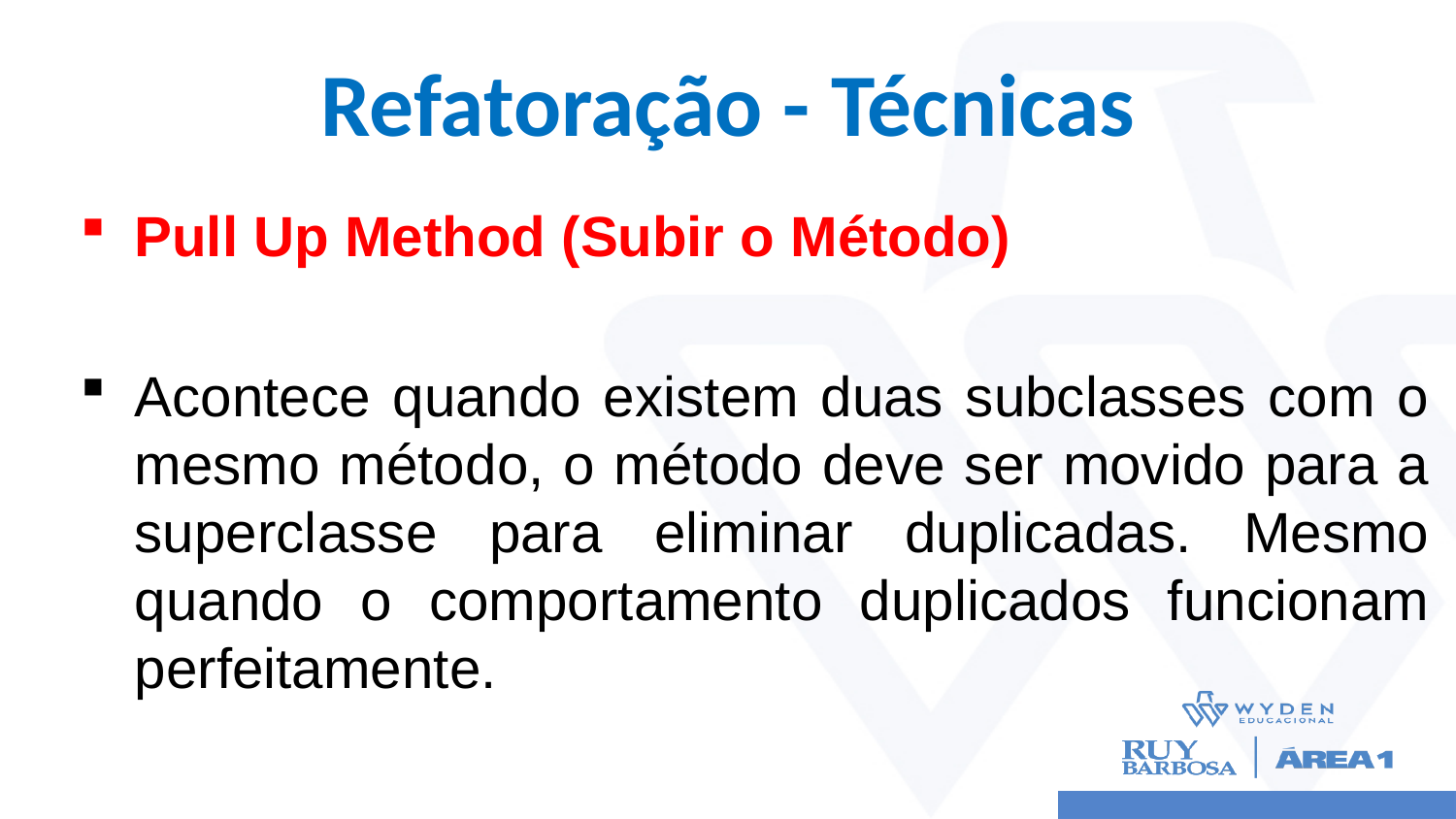

# Refatoração - Técnicas
Pull Up Method (Subir o Método)

Acontece quando existem duas subclasses com o mesmo método, o método deve ser movido para a superclasse para eliminar duplicadas. Mesmo quando o comportamento duplicados funcionam perfeitamente.